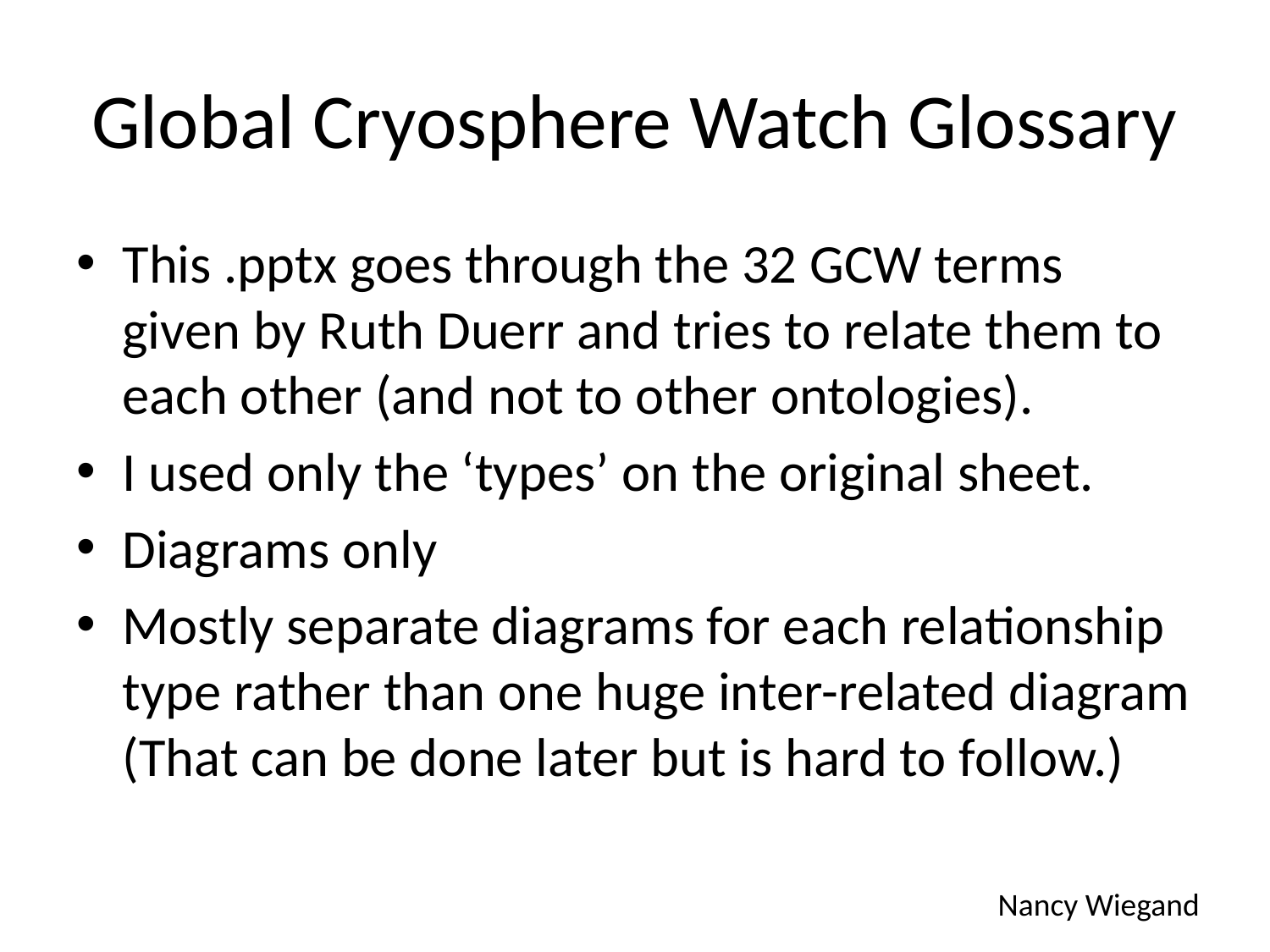

# Global Cryosphere Watch Glossary
This .pptx goes through the 32 GCW terms given by Ruth Duerr and tries to relate them to each other (and not to other ontologies).
I used only the ‘types’ on the original sheet.
Diagrams only
Mostly separate diagrams for each relationship type rather than one huge inter-related diagram (That can be done later but is hard to follow.)
Nancy Wiegand